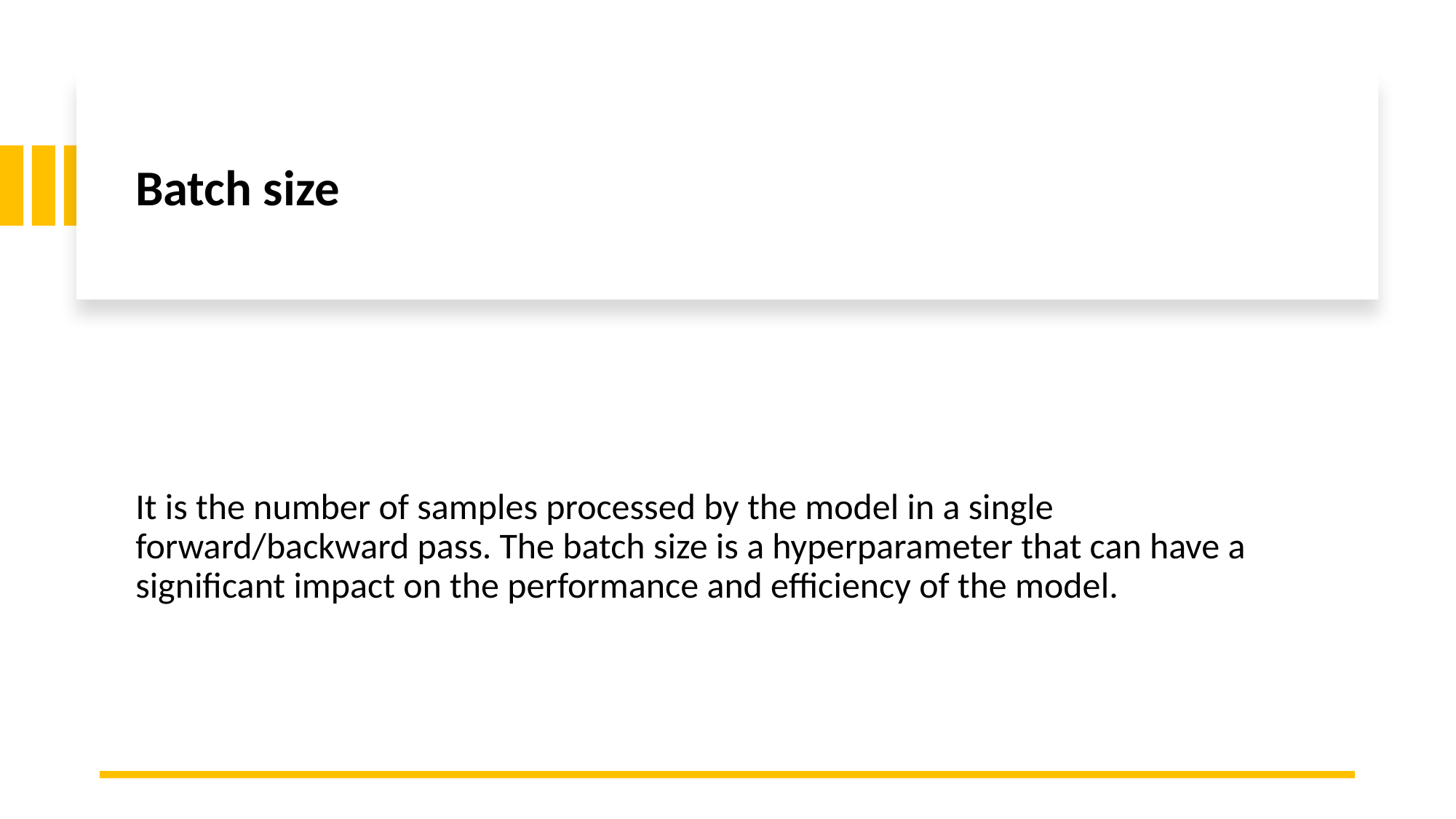

# Batch size

It is the number of samples processed by the model in a single forward/backward pass. The batch size is a hyperparameter that can have a significant impact on the performance and efficiency of the model.